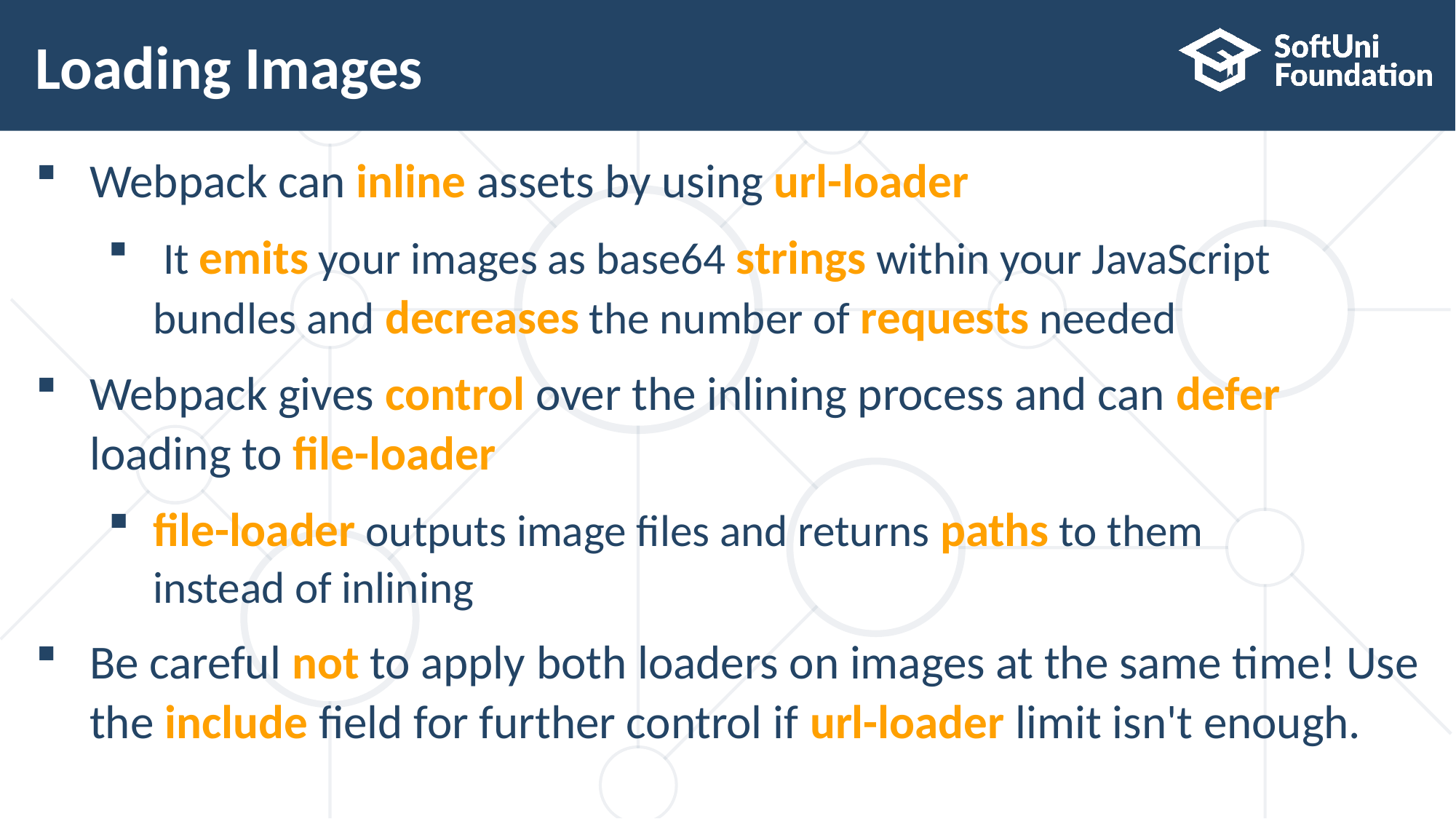

# Loading Images
Webpack can inline assets by using url-loader
 It emits your images as base64 strings within your JavaScript
bundles and decreases the number of requests needed
Webpack gives control over the inlining process and can defer
loading to file-loader
file-loader outputs image files and returns paths to them
instead of inlining
Be careful not to apply both loaders on images at the same time! Use the include field for further control if url-loader limit isn't enough.